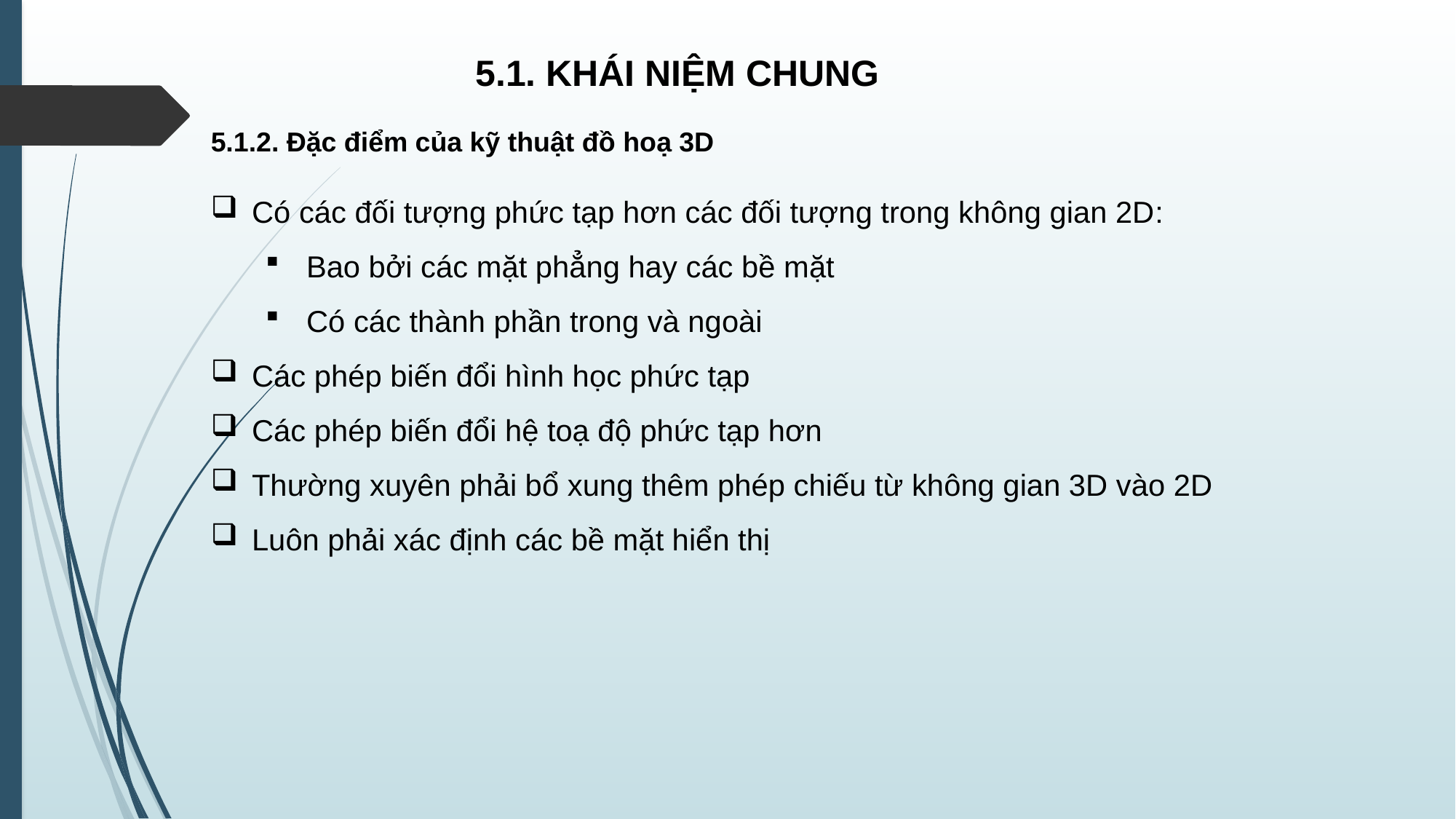

5.1. KHÁI NIỆM CHUNG
5.1.2. Đặc điểm của kỹ thuật đồ hoạ 3D
Có các đối tượng phức tạp hơn các đối tượng trong không gian 2D:
Bao bởi các mặt phẳng hay các bề mặt
Có các thành phần trong và ngoài
Các phép biến đổi hình học phức tạp
Các phép biến đổi hệ toạ độ phức tạp hơn
Thường xuyên phải bổ xung thêm phép chiếu từ không gian 3D vào 2D
Luôn phải xác định các bề mặt hiển thị